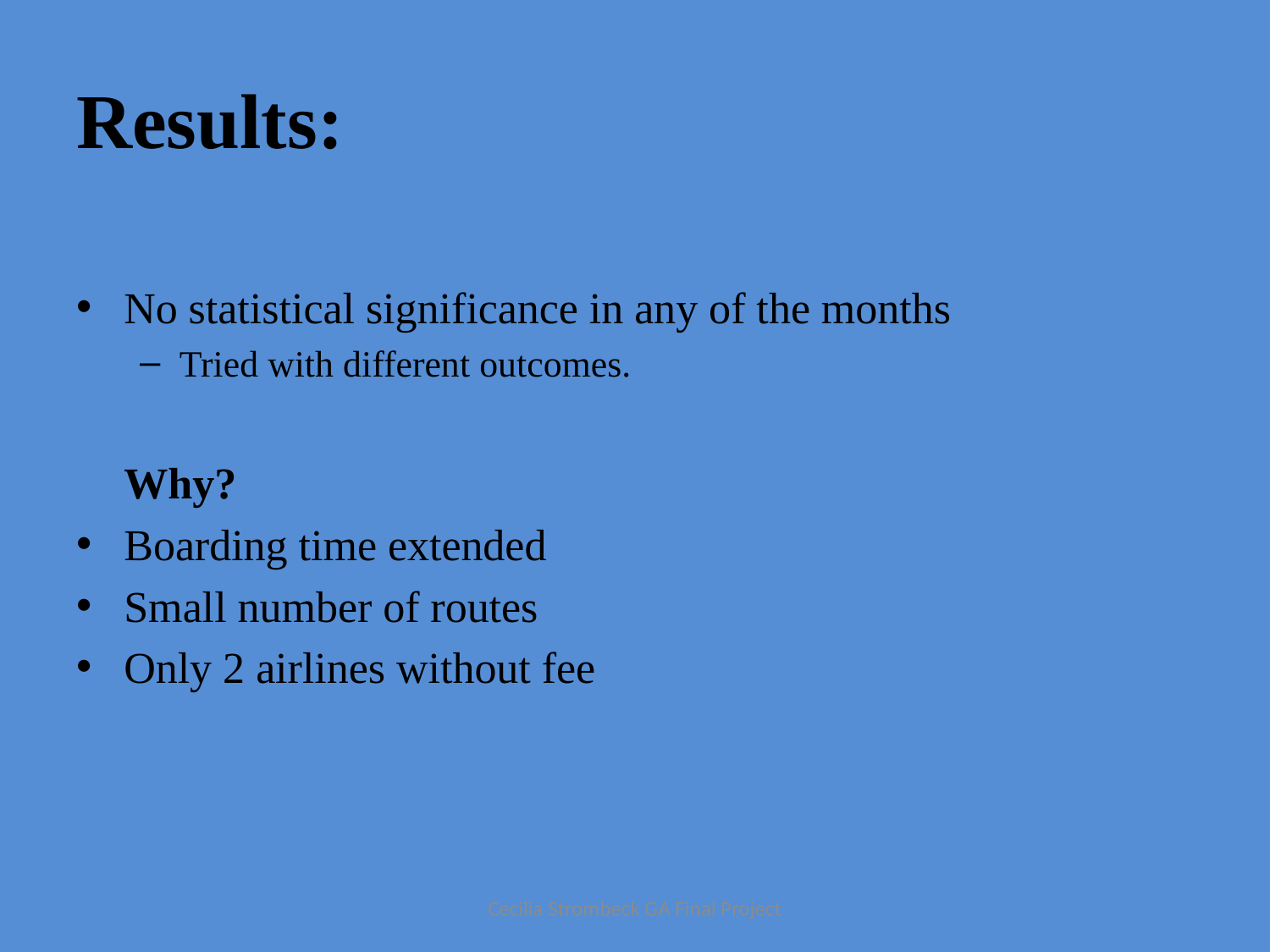

# Results:

No statistical significance in any of the months
Tried with different outcomes.

	Why?
Boarding time extended
Small number of routes
Only 2 airlines without fee

Cecilia Strombeck GA Final Project